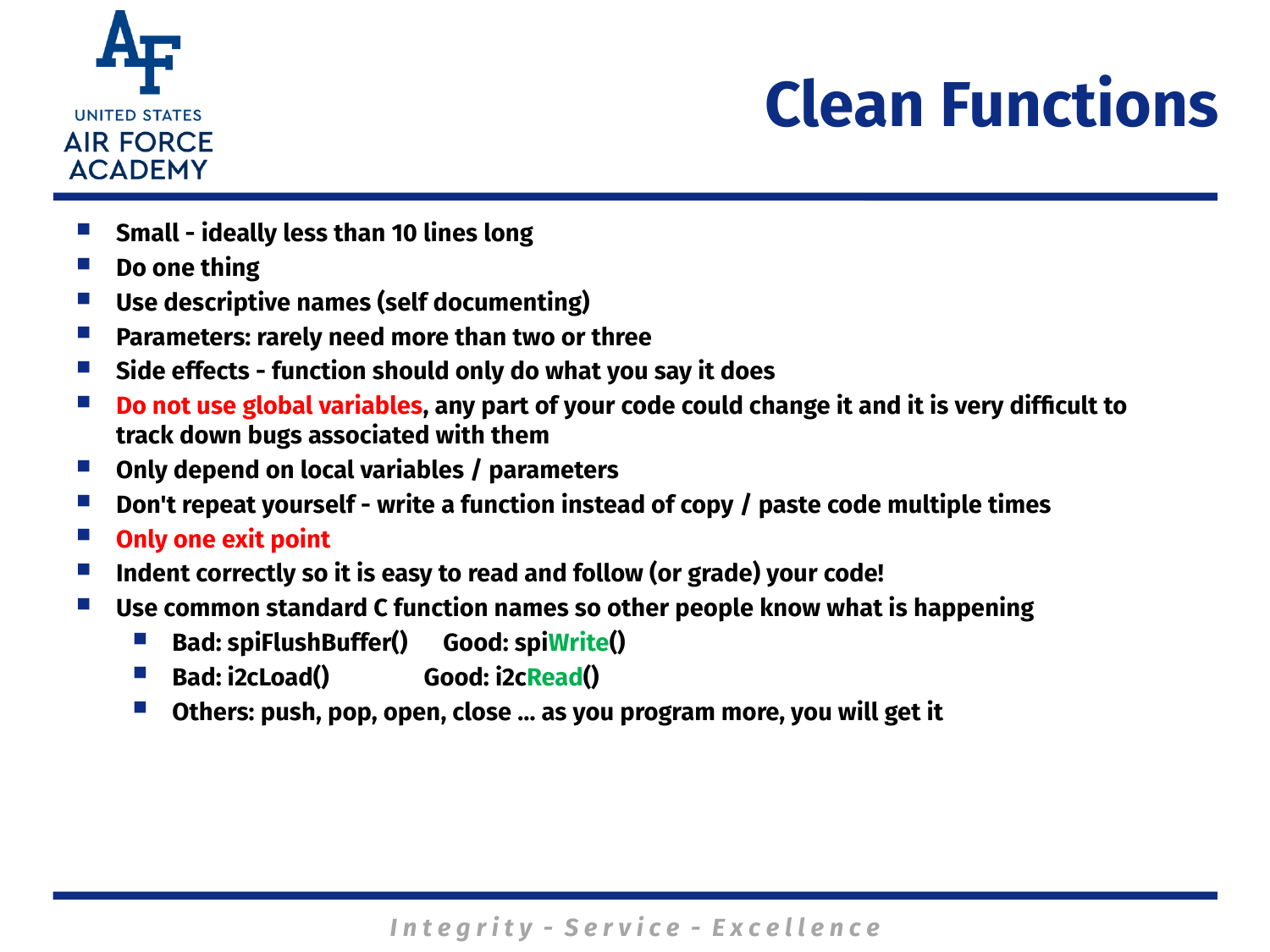

# Clean Functions
Small - ideally less than 10 lines long
Do one thing
Use descriptive names (self documenting)
Parameters: rarely need more than two or three
Side effects - function should only do what you say it does
Do not use global variables, any part of your code could change it and it is very difficult to track down bugs associated with them
Only depend on local variables / parameters
Don't repeat yourself - write a function instead of copy / paste code multiple times
Only one exit point
Indent correctly so it is easy to read and follow (or grade) your code!
Use common standard C function names so other people know what is happening
Bad: spiFlushBuffer()      Good: spiWrite()
Bad: i2cLoad()                Good: i2cRead()
Others: push, pop, open, close … as you program more, you will get it